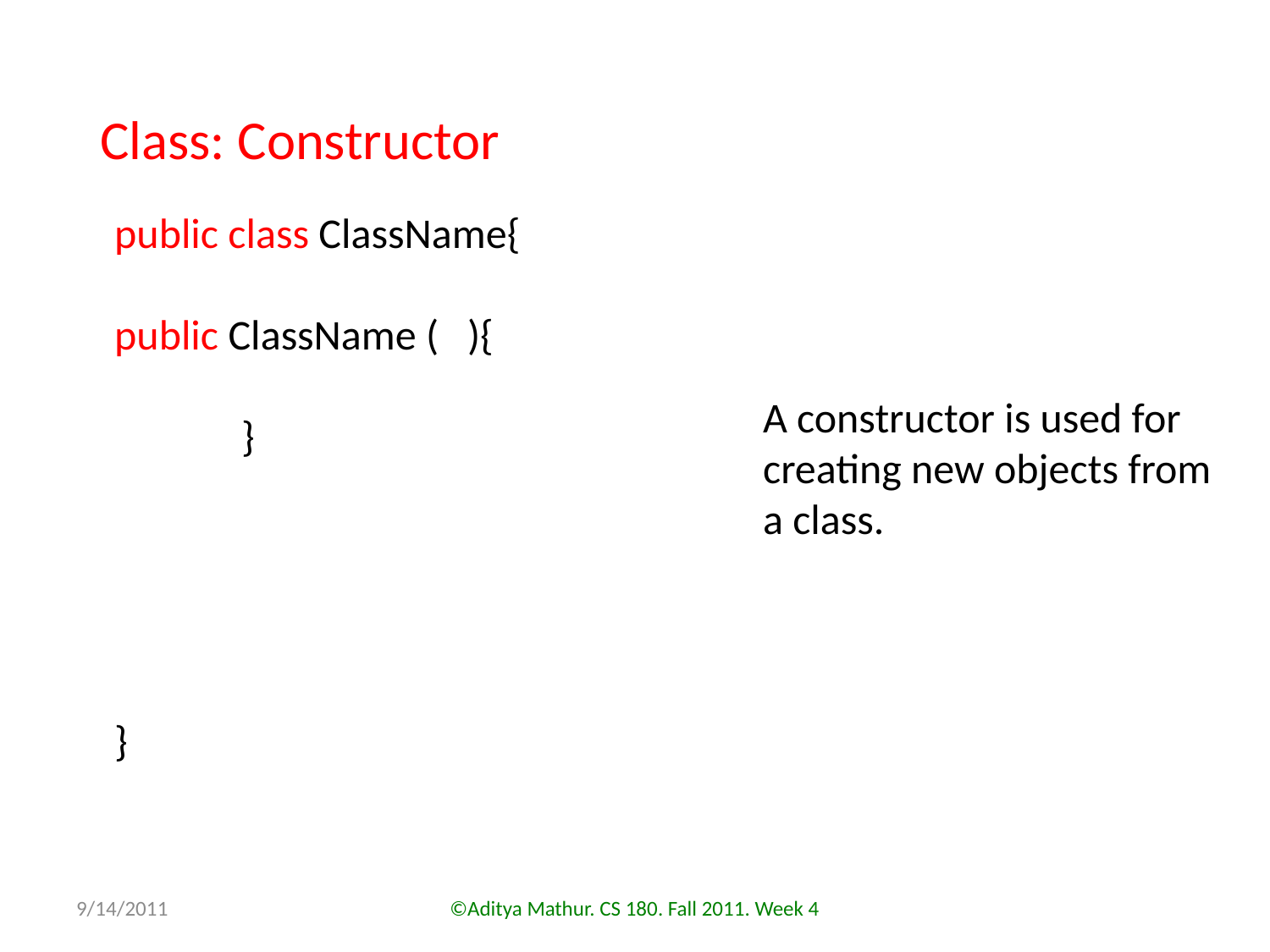

Class: Constructor
public class ClassName{

public ClassName (   ){

	}

}
A constructor is used for creating new objects from a class.
9/14/2011
©Aditya Mathur. CS 180. Fall 2011. Week 4